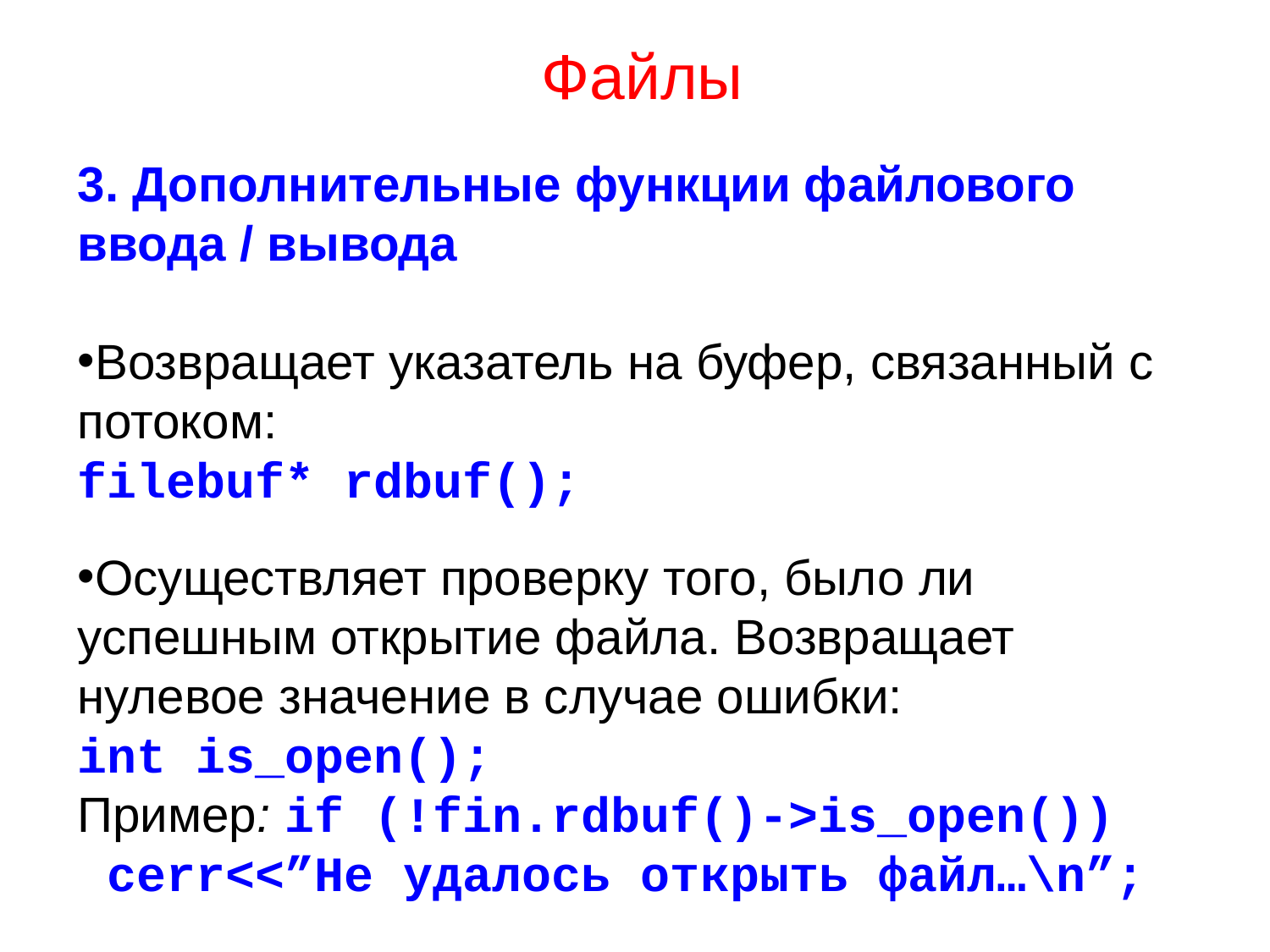

# Файлы
3. Дополнительные функции файлового ввода / вывода

Возвращает указатель на буфер, связанный с потоком:
filebuf* rdbuf();

Осуществляет проверку того, было ли успешным открытие файла. Возвращает нулевое значение в случае ошибки:
int is_open();
Пример: if (!fin.rdbuf()->is_open())
 cerr<<”Не удалось открыть файл…\n”;